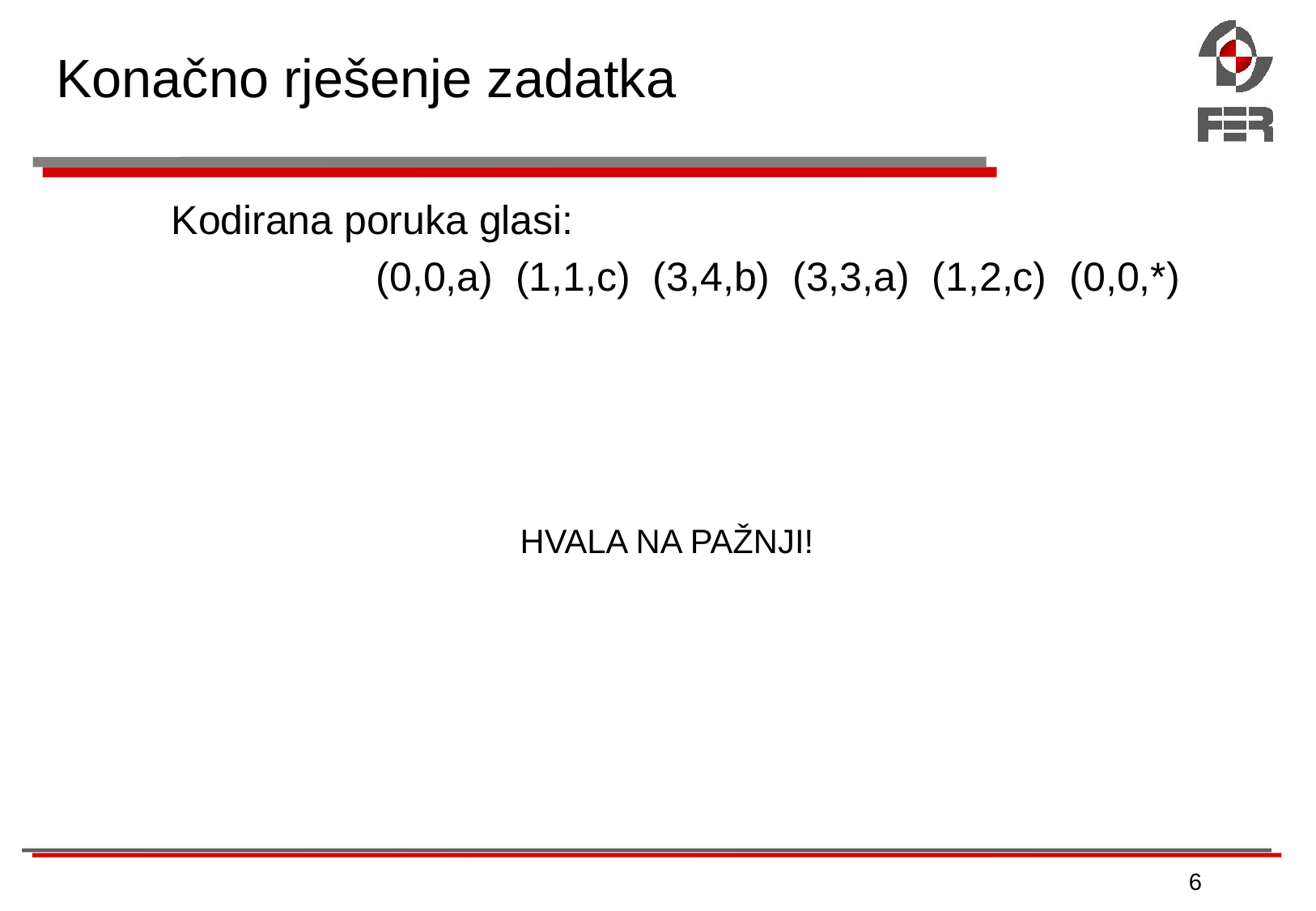

# Konačno rješenje zadatka
Kodirana poruka glasi:
		    (0,0,a)  (1,1,c)  (3,4,b)  (3,3,a)  (1,2,c)  (0,0,*)

			             HVALA NA PAŽNJI!
6